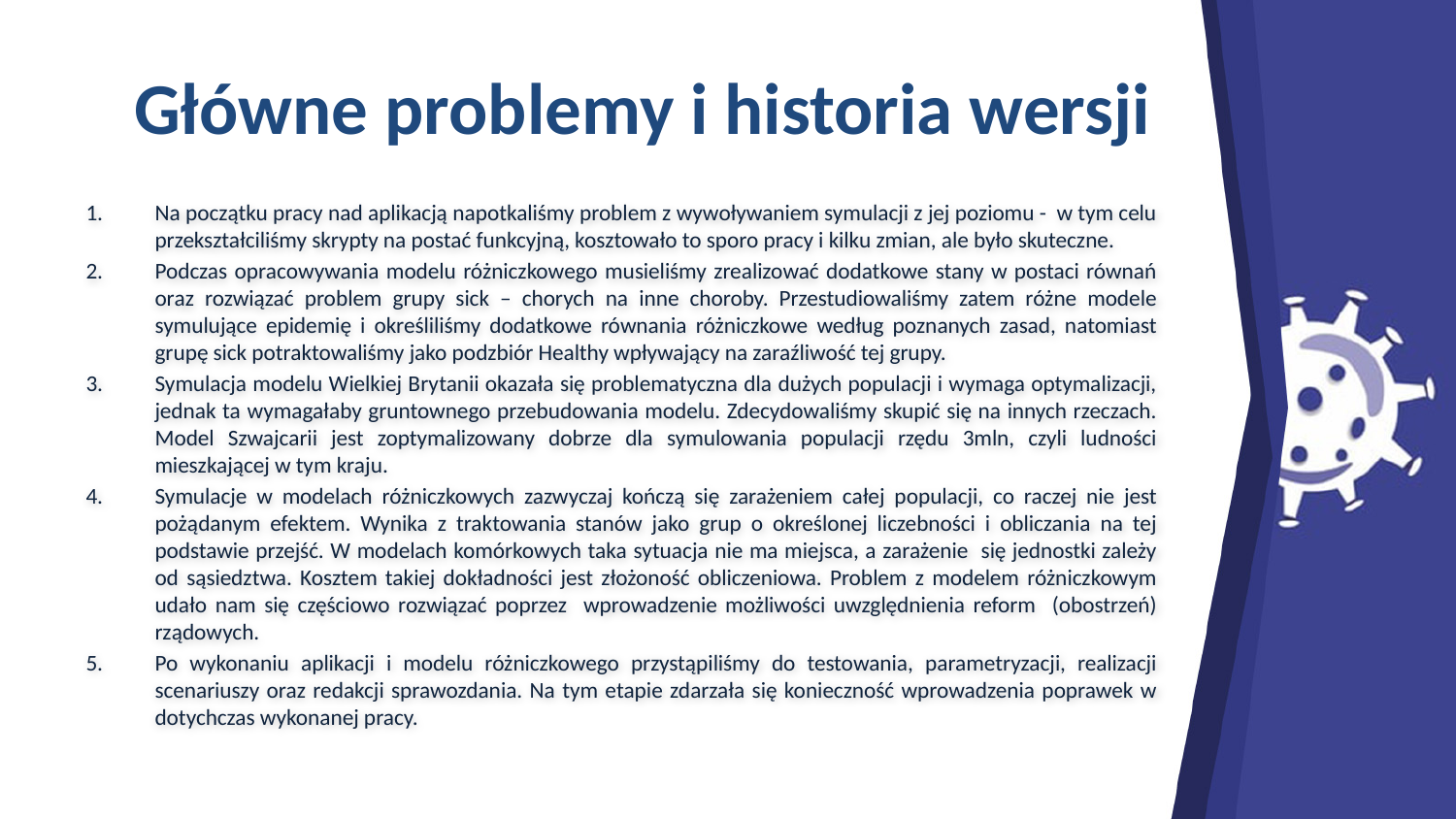

# Główne problemy i historia wersji
Na początku pracy nad aplikacją napotkaliśmy problem z wywoływaniem symulacji z jej poziomu -  w tym celu przekształciliśmy skrypty na postać funkcyjną, kosztowało to sporo pracy i kilku zmian, ale było skuteczne.
Podczas opracowywania modelu różniczkowego musieliśmy zrealizować dodatkowe stany w postaci równań oraz rozwiązać problem grupy sick – chorych na inne choroby. Przestudiowaliśmy zatem różne modele symulujące epidemię i określiliśmy dodatkowe równania różniczkowe według poznanych zasad, natomiast grupę sick potraktowaliśmy jako podzbiór Healthy wpływający na zaraźliwość tej grupy.
Symulacja modelu Wielkiej Brytanii okazała się problematyczna dla dużych populacji i wymaga optymalizacji, jednak ta wymagałaby gruntownego przebudowania modelu. Zdecydowaliśmy skupić się na innych rzeczach. Model Szwajcarii jest zoptymalizowany dobrze dla symulowania populacji rzędu 3mln, czyli ludności mieszkającej w tym kraju.
Symulacje w modelach różniczkowych zazwyczaj kończą się zarażeniem całej populacji, co raczej nie jest pożądanym efektem. Wynika z traktowania stanów jako grup o określonej liczebności i obliczania na tej podstawie przejść. W modelach komórkowych taka sytuacja nie ma miejsca, a zarażenie  się jednostki zależy od sąsiedztwa. Kosztem takiej dokładności jest złożoność obliczeniowa. Problem z modelem różniczkowym udało nam się częściowo rozwiązać poprzez  wprowadzenie możliwości uwzględnienia reform  (obostrzeń) rządowych.
Po wykonaniu aplikacji i modelu różniczkowego przystąpiliśmy do testowania, parametryzacji, realizacji scenariuszy oraz redakcji sprawozdania. Na tym etapie zdarzała się konieczność wprowadzenia poprawek w dotychczas wykonanej pracy.